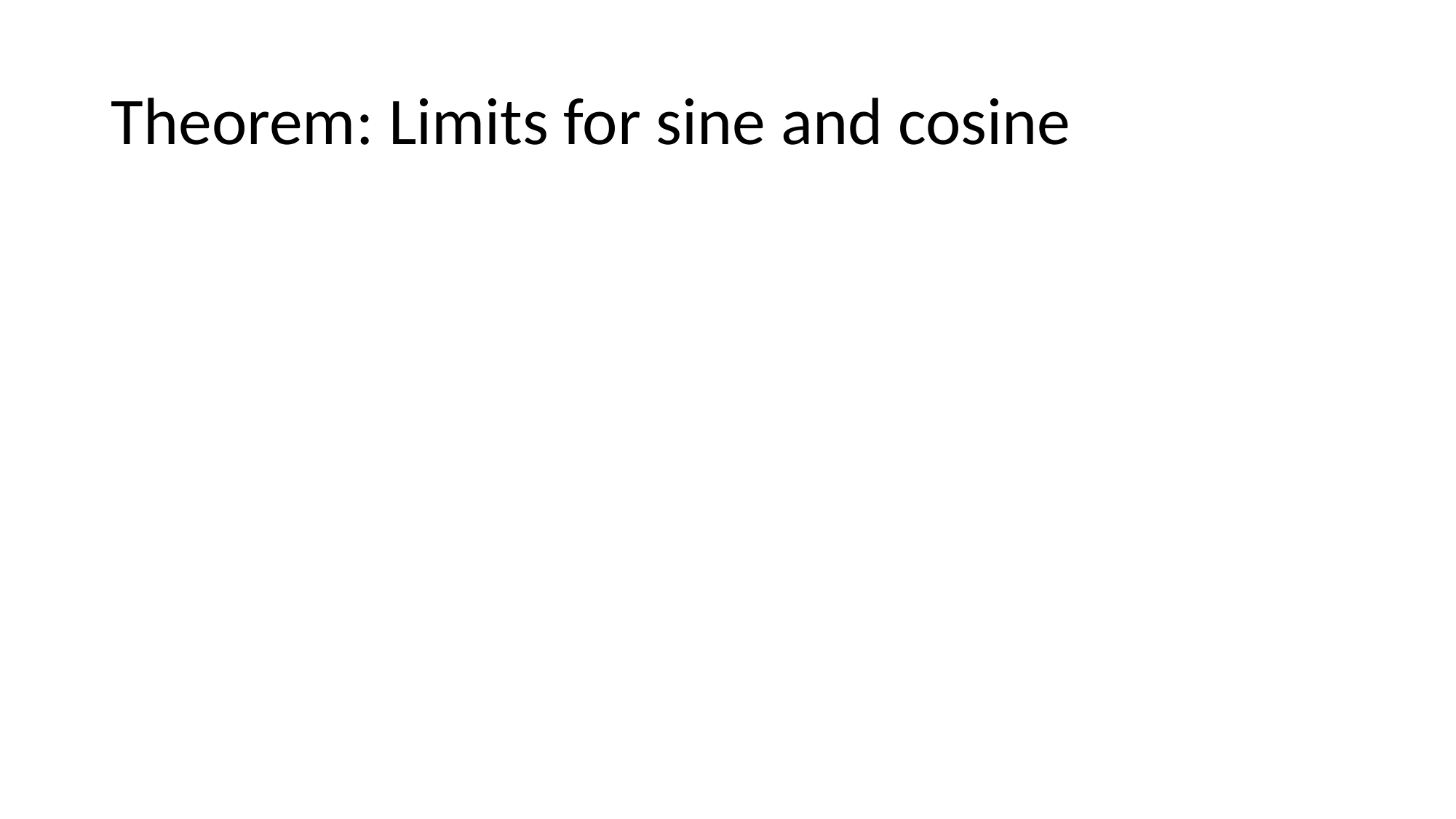

# Theorem: Limits for sine and cosine